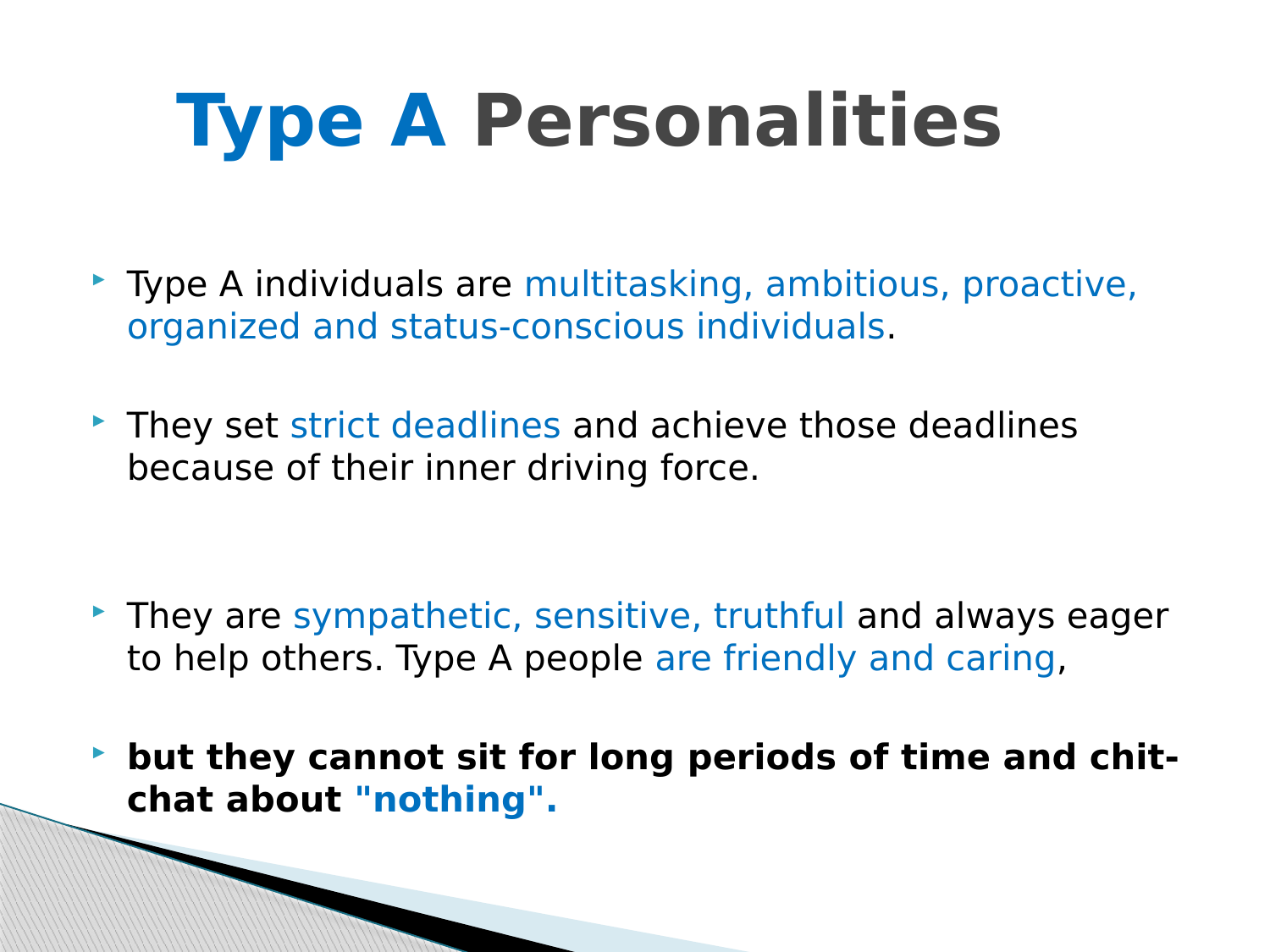

# Type A Personalities

Type A individuals are multitasking, ambitious, proactive, organized and status-conscious individuals.

They set strict deadlines and achieve those deadlines because of their inner driving force.

They are sympathetic, sensitive, truthful and always eager to help others. Type A people are friendly and caring,

but they cannot sit for long periods of time and chit-chat about "nothing".